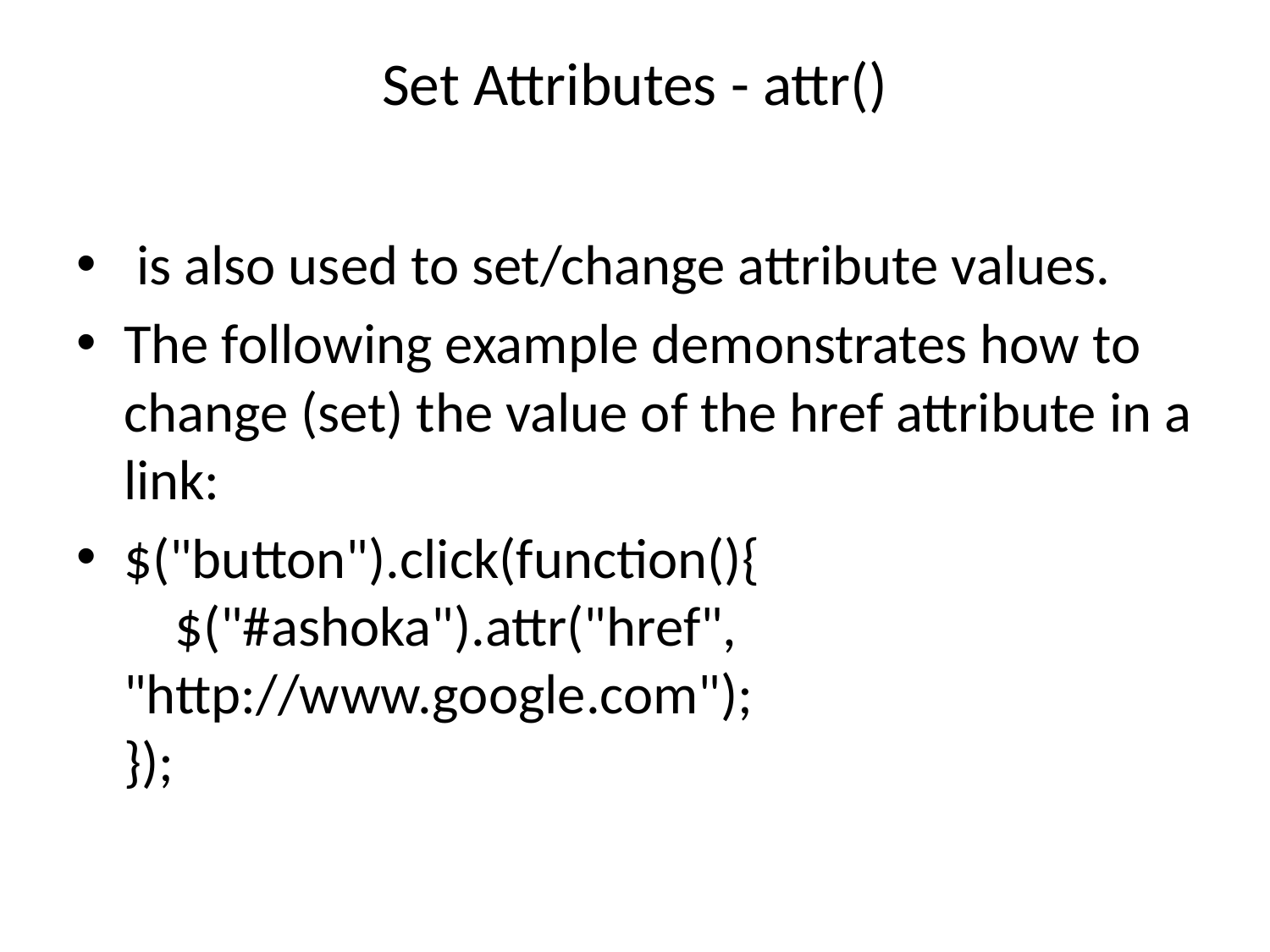

# Set Attributes - attr()
 is also used to set/change attribute values.
The following example demonstrates how to change (set) the value of the href attribute in a link:
$("button").click(function(){
    $("#ashoka").attr("href", "http://www.google.com");
});